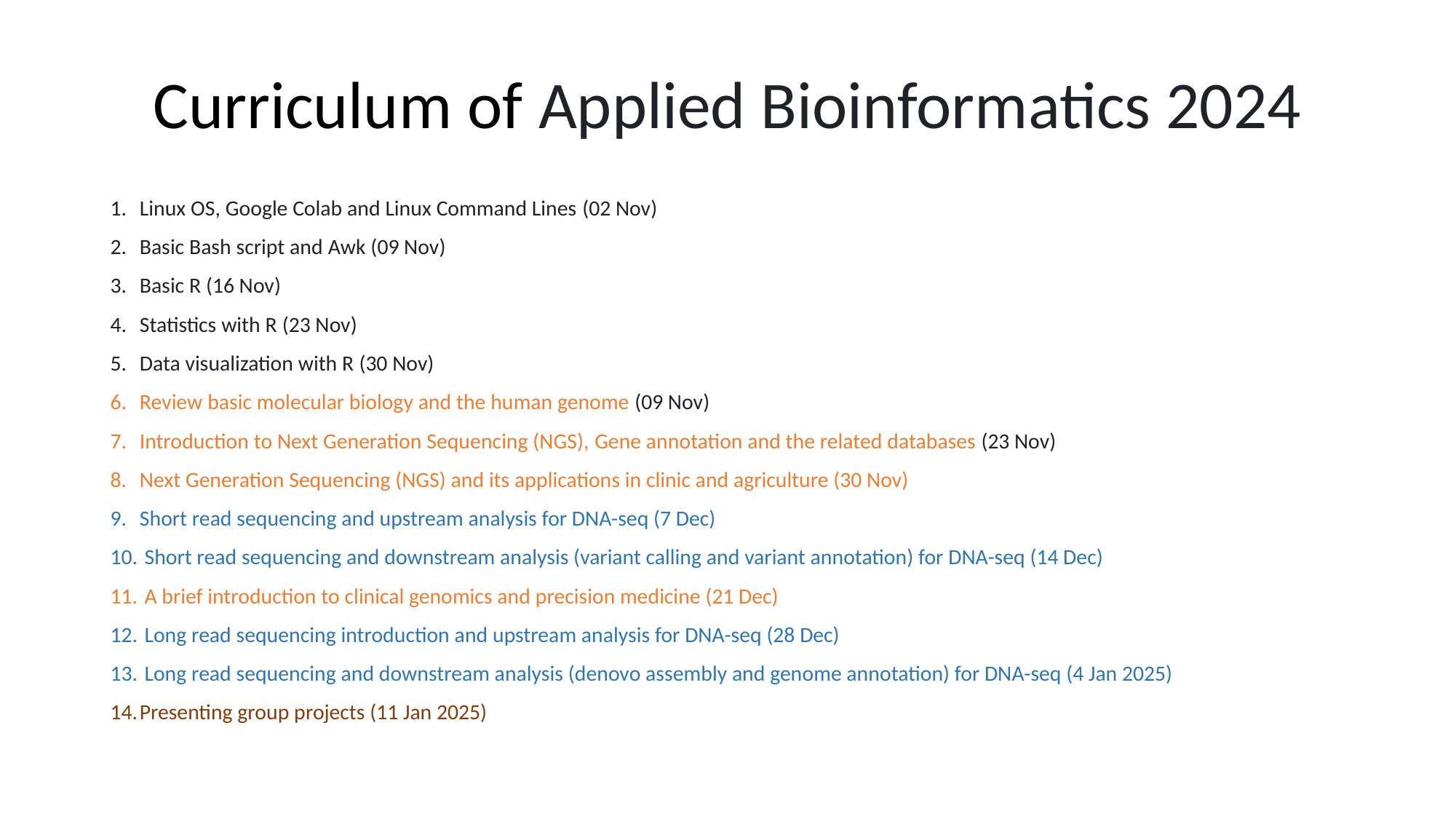

# Curriculum of Applied Bioinformatics 2024
Linux OS, Google Colab and Linux Command Lines (02 Nov)
Basic Bash script and Awk (09 Nov)
Basic R (16 Nov)
Statistics with R (23 Nov)
Data visualization with R (30 Nov)
Review basic molecular biology and the human genome (09 Nov)
Introduction to Next Generation Sequencing (NGS), Gene annotation and the related databases (23 Nov)
Next Generation Sequencing (NGS) and its applications in clinic and agriculture (30 Nov)
Short read sequencing and upstream analysis for DNA-seq (7 Dec)
 Short read sequencing and downstream analysis (variant calling and variant annotation) for DNA-seq (14 Dec)
 A brief introduction to clinical genomics and precision medicine (21 Dec)
 Long read sequencing introduction and upstream analysis for DNA-seq (28 Dec)
 Long read sequencing and downstream analysis (denovo assembly and genome annotation) for DNA-seq (4 Jan 2025)
Presenting group projects (11 Jan 2025)